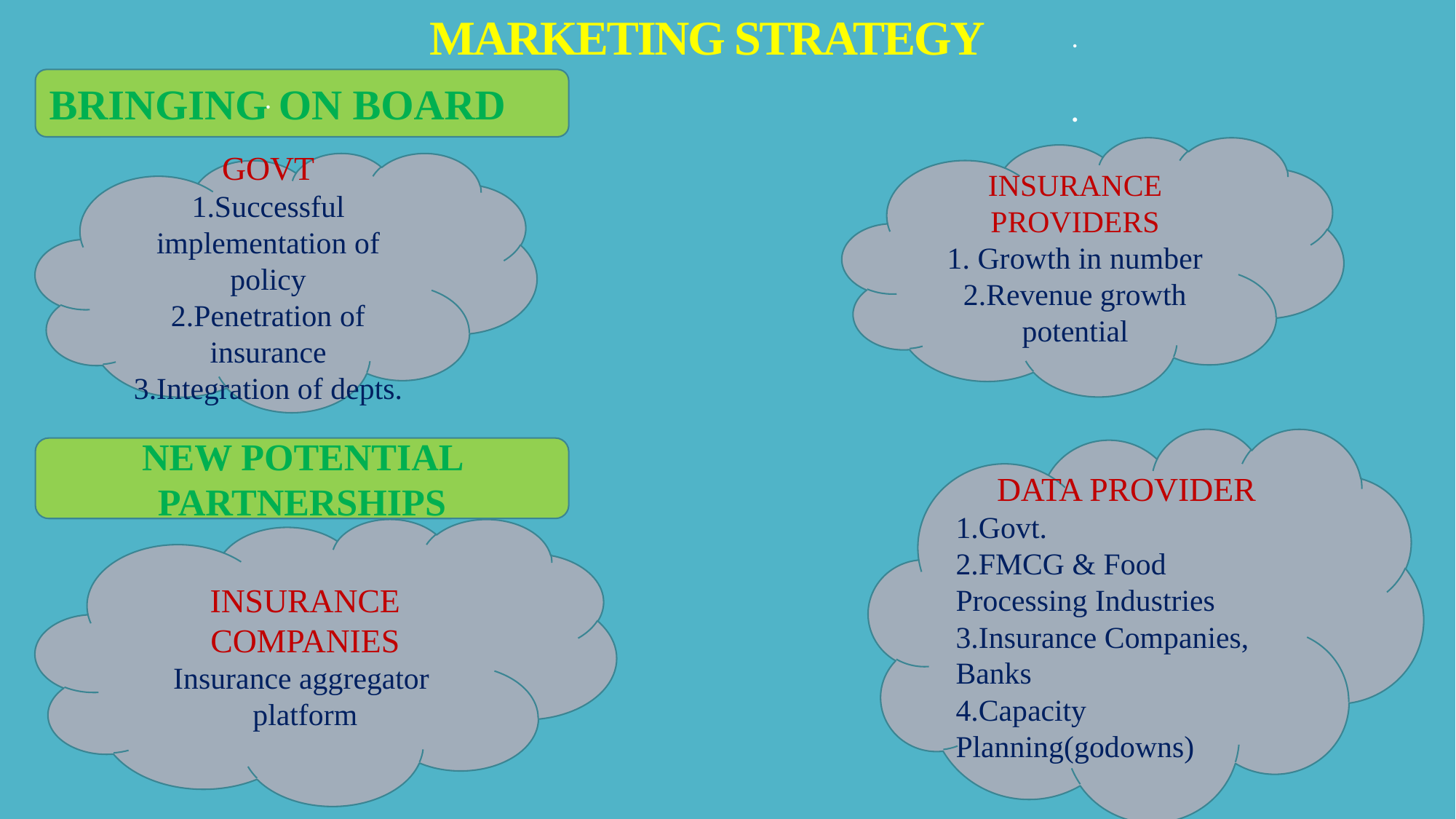

# MARKETING STRATEGY
BRINGING ON BOARD

.

.

INSURANCE PROVIDERS
1. Growth in number
2.Revenue growth potential

.

GOVT
1.Successful implementation of policy
2.Penetration of insurance
3.Integration of depts.

DATA PROVIDER
1.Govt.
2.FMCG & Food    	Processing Industries
3.Insurance Companies, Banks
4.Capacity 	Planning(godowns)
NEW POTENTIAL PARTNERSHIPS
INSURANCE COMPANIES
Insurance aggregator
platform